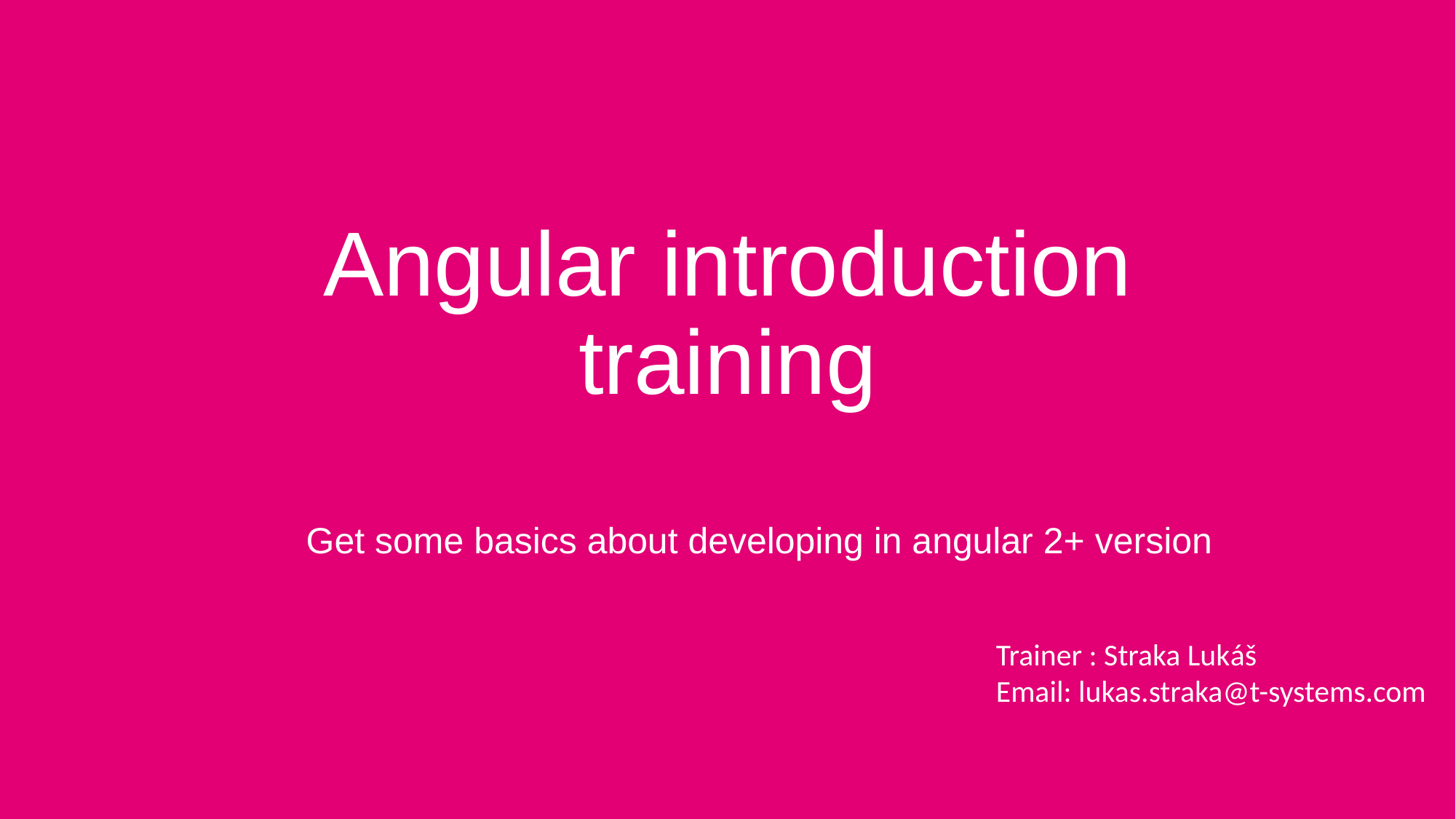

# Angular introduction training
Get some basics about developing in angular 2+ version
Trainer : Straka Lukáš
Email: lukas.straka@t-systems.com